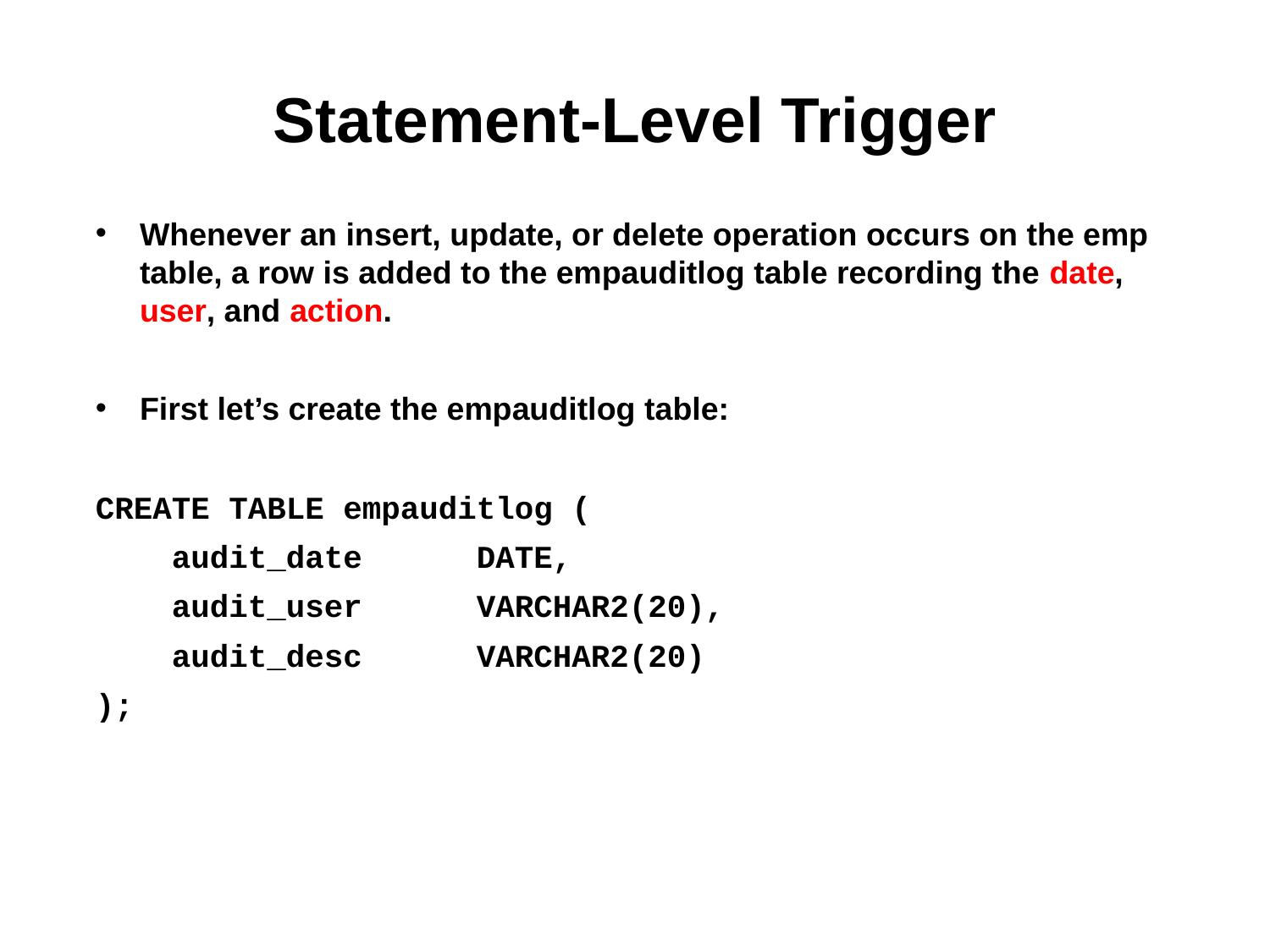

# Statement-Level Trigger
Whenever an insert, update, or delete operation occurs on the emp table, a row is added to the empauditlog table recording the date, user, and action.

First let’s create the empauditlog table:

CREATE TABLE empauditlog (
    audit_date      DATE,
    audit_user      VARCHAR2(20),
    audit_desc      VARCHAR2(20)
);